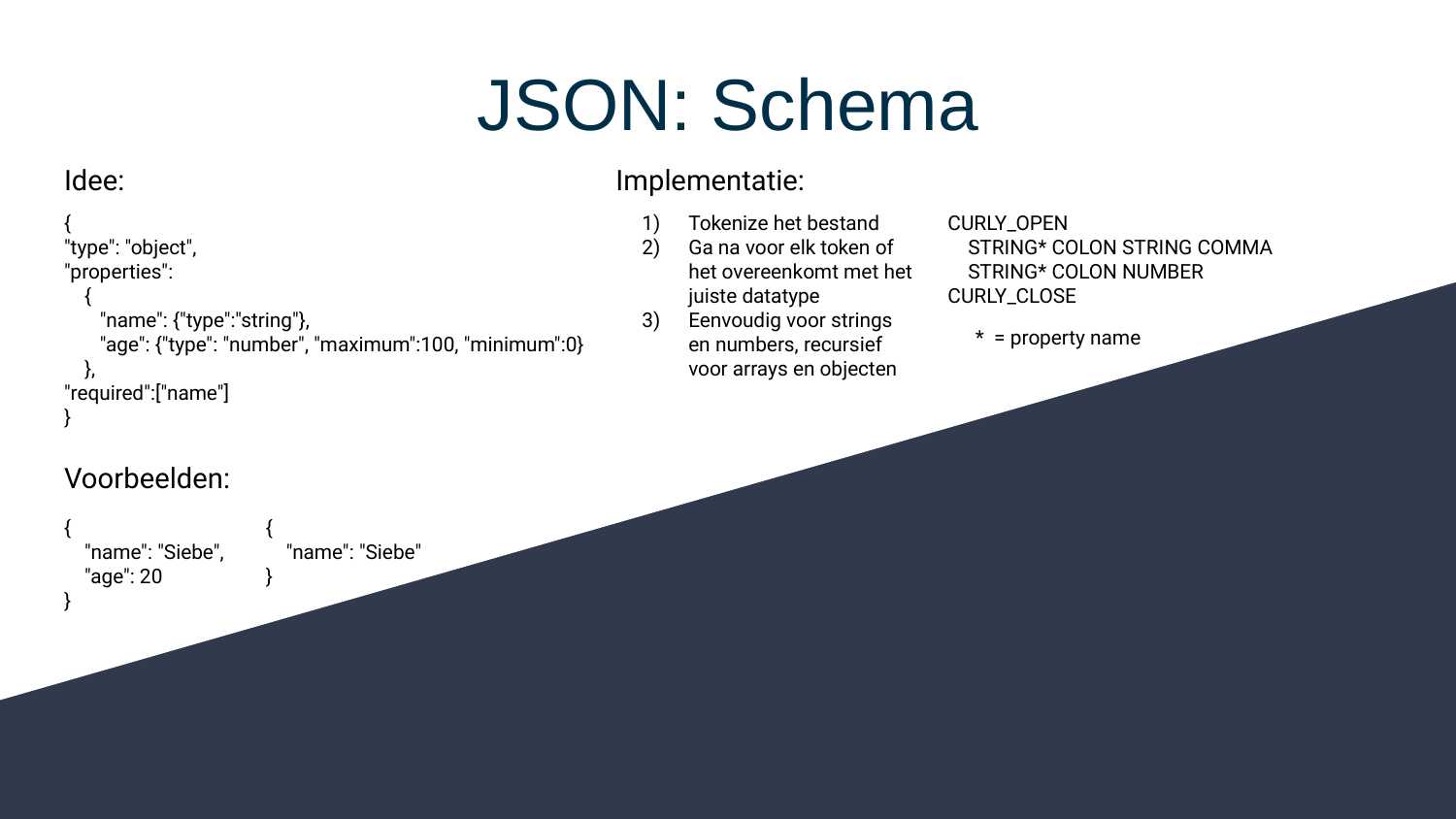

# JSON: Schema
Idee:
Implementatie:
{
"type": "object",
"properties":
    {
       "name": {"type":"string"},
       "age": {"type": "number", "maximum":100, "minimum":0}
    },
"required":["name"]
}
Tokenize het bestand
Ga na voor elk token of het overeenkomt met het juiste datatype
Eenvoudig voor strings en numbers, recursief voor arrays en objecten
CURLY_OPEN
    STRING* COLON STRING COMMA
    STRING* COLON NUMBER
CURLY_CLOSE
*  = property name
Voorbeelden:
{
    "name": "Siebe",
    "age": 20
}
{
    "name": "Siebe"
}